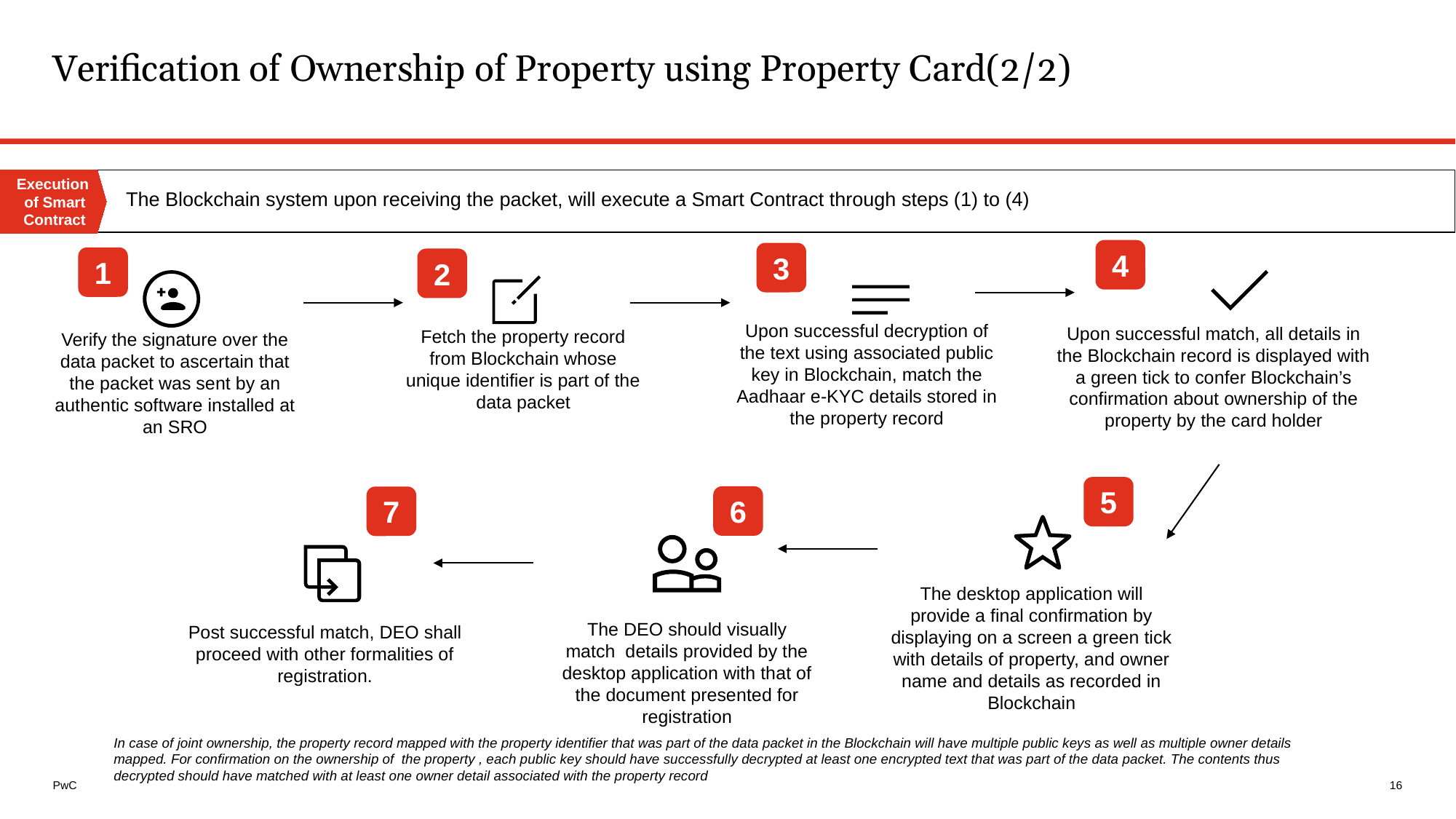

# Verification of Ownership of Property using Property Card(2/2)
Execution
of Smart Contract

The Blockchain system upon receiving the packet, will execute a Smart Contract through steps (1) to (4)
4
3
1
2

Upon successful decryption of the text using associated public key in Blockchain, match the Aadhaar e-KYC details stored in the property record
Verify the signature over the data packet to ascertain that the packet was sent by an authentic software installed at an SRO
Fetch the property record from Blockchain whose unique identifier is part of the data packet
Upon successful match, all details in the Blockchain record is displayed with a green tick to confer Blockchain’s confirmation about ownership of the property by the card holder
5
6
7

The desktop application will provide a final confirmation by displaying on a screen a green tick with details of property, and owner name and details as recorded in Blockchain
Post successful match, DEO shall proceed with other formalities of registration.

The DEO should visually match  details provided by the desktop application with that of the document presented for registration
In case of joint ownership, the property record mapped with the property identifier that was part of the data packet in the Blockchain will have multiple public keys as well as multiple owner details mapped. For confirmation on the ownership of  the property , each public key should have successfully decrypted at least one encrypted text that was part of the data packet. The contents thus decrypted should have matched with at least one owner detail associated with the property record
16